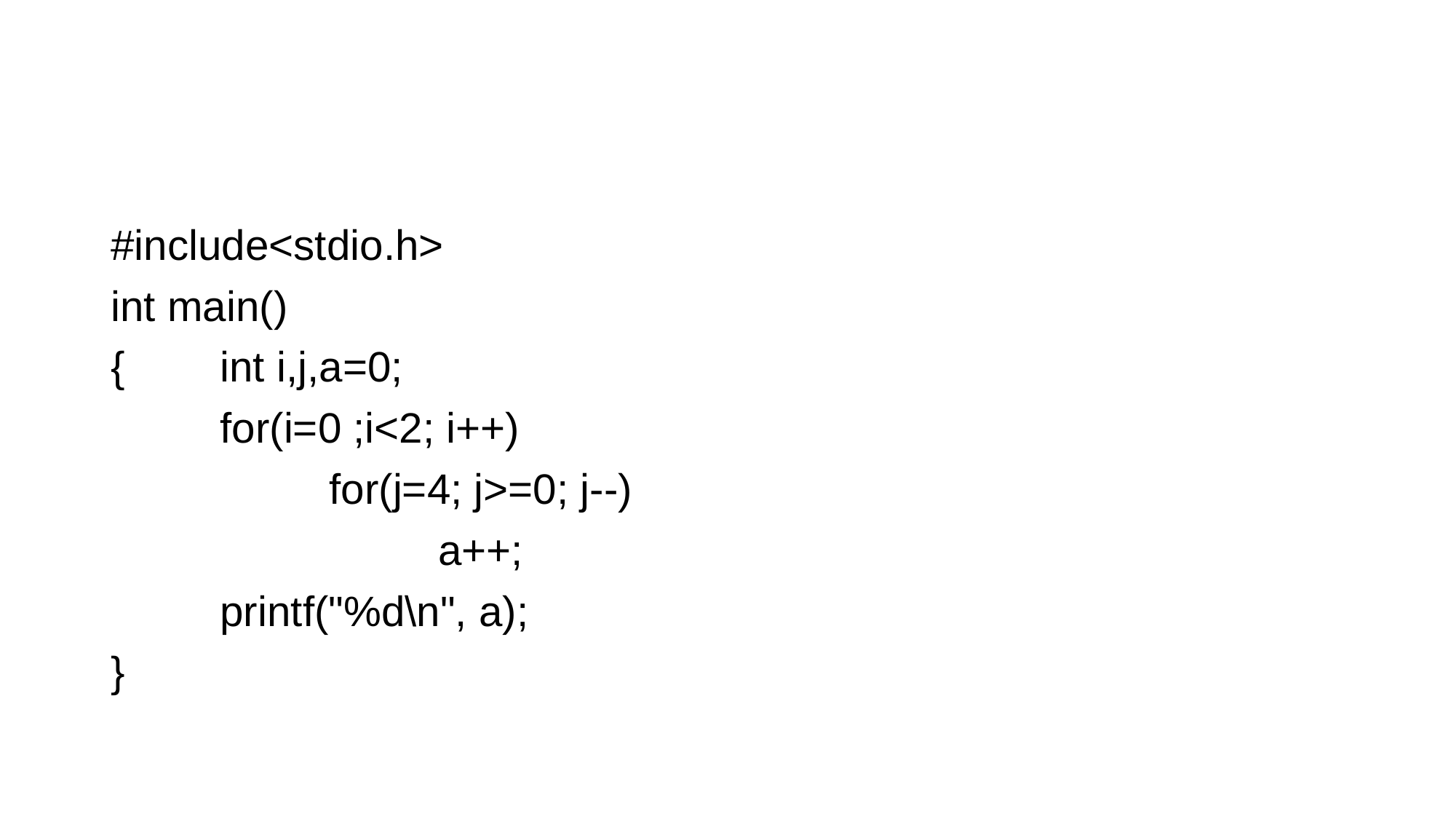

#
#include<stdio.h>
int main()
{	int i,j,a=0;
	for(i=0 ;i<2; i++)
		for(j=4; j>=0; j--)
			a++;
	printf("%d\n", a);
}